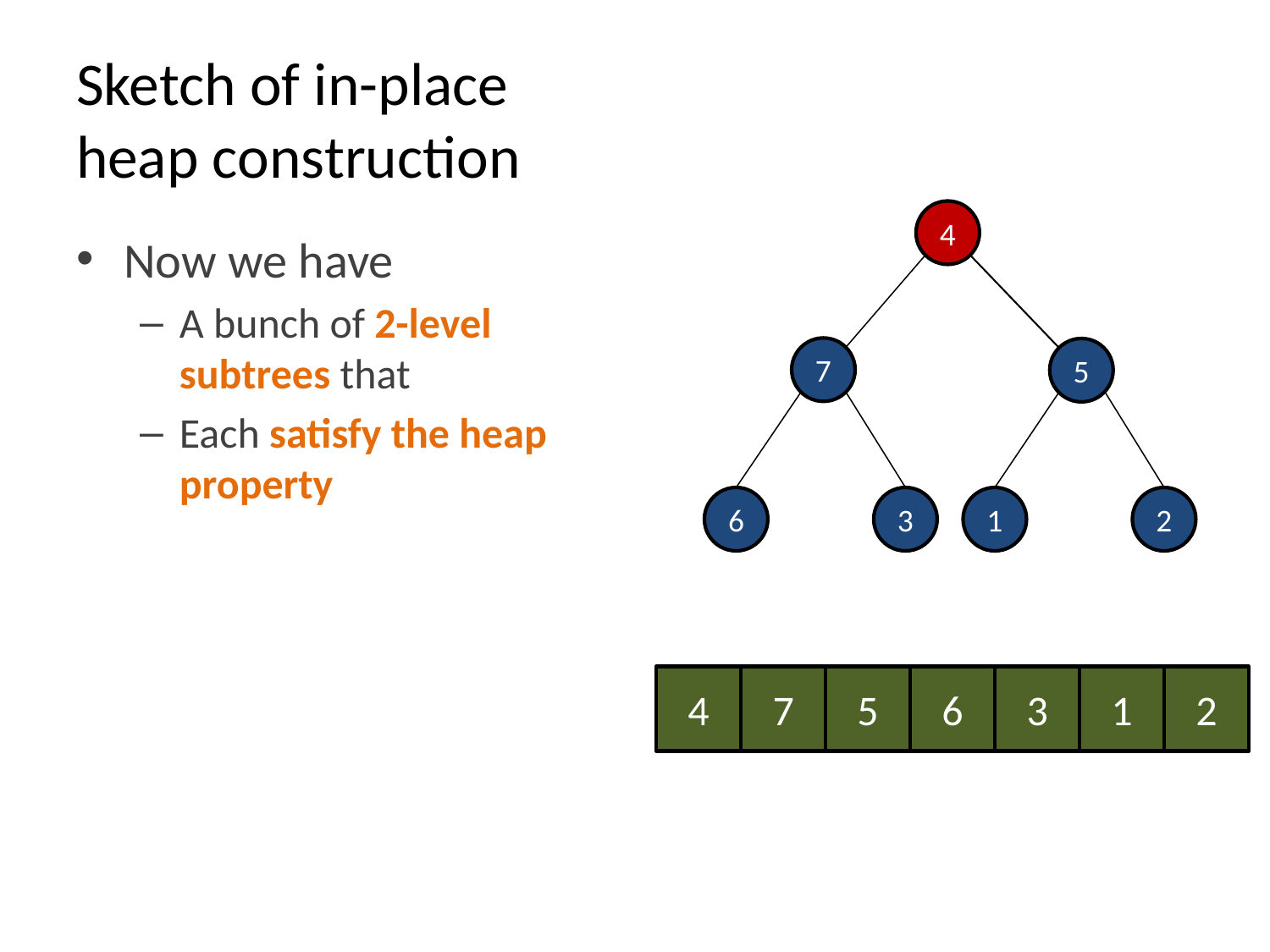

# Sketch of in-place heap construction
4
Now we have
A bunch of 2-level subtrees that
Each satisfy the heap property
7
5
6
3
1
2
4
7
5
6
3
1
2